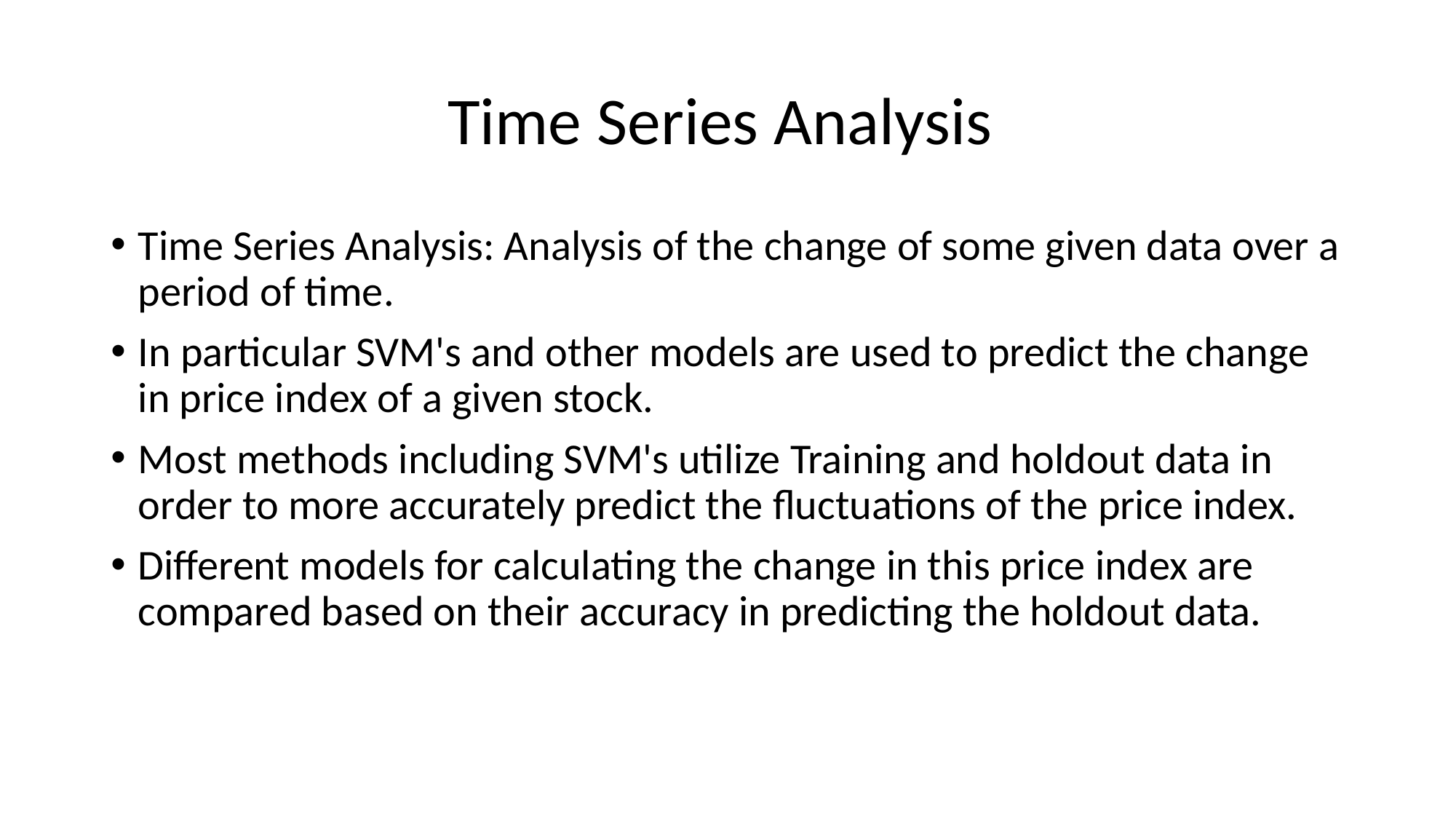

# Time Series Analysis
Time Series Analysis: Analysis of the change of some given data over a period of time.
In particular SVM's and other models are used to predict the change in price index of a given stock.
Most methods including SVM's utilize Training and holdout data in order to more accurately predict the fluctuations of the price index.
Different models for calculating the change in this price index are compared based on their accuracy in predicting the holdout data.